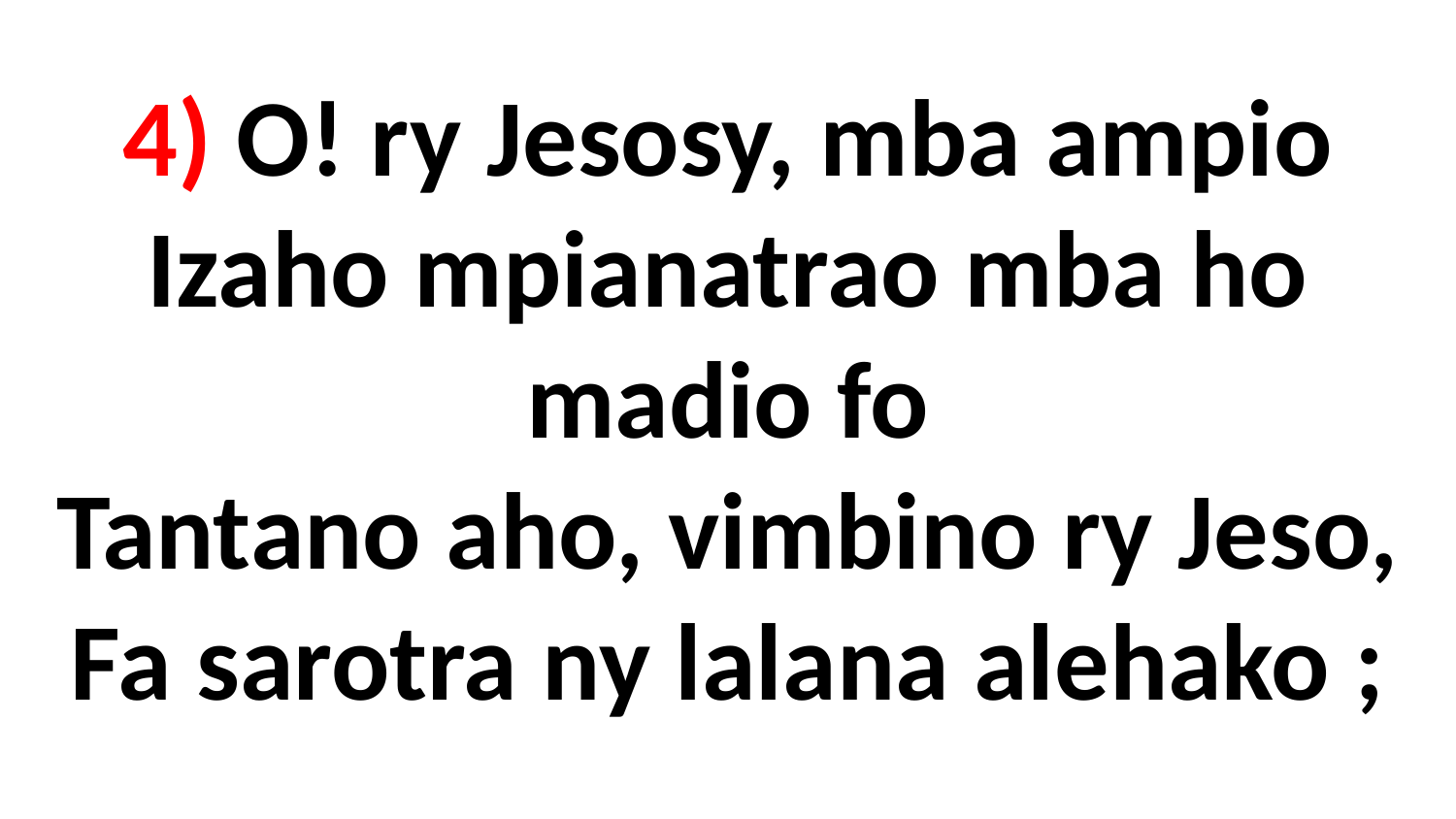

# 4) O! ry Jesosy, mba ampio Izaho mpianatrao mba ho madio fo Tantano aho, vimbino ry Jeso, Fa sarotra ny lalana alehako ;